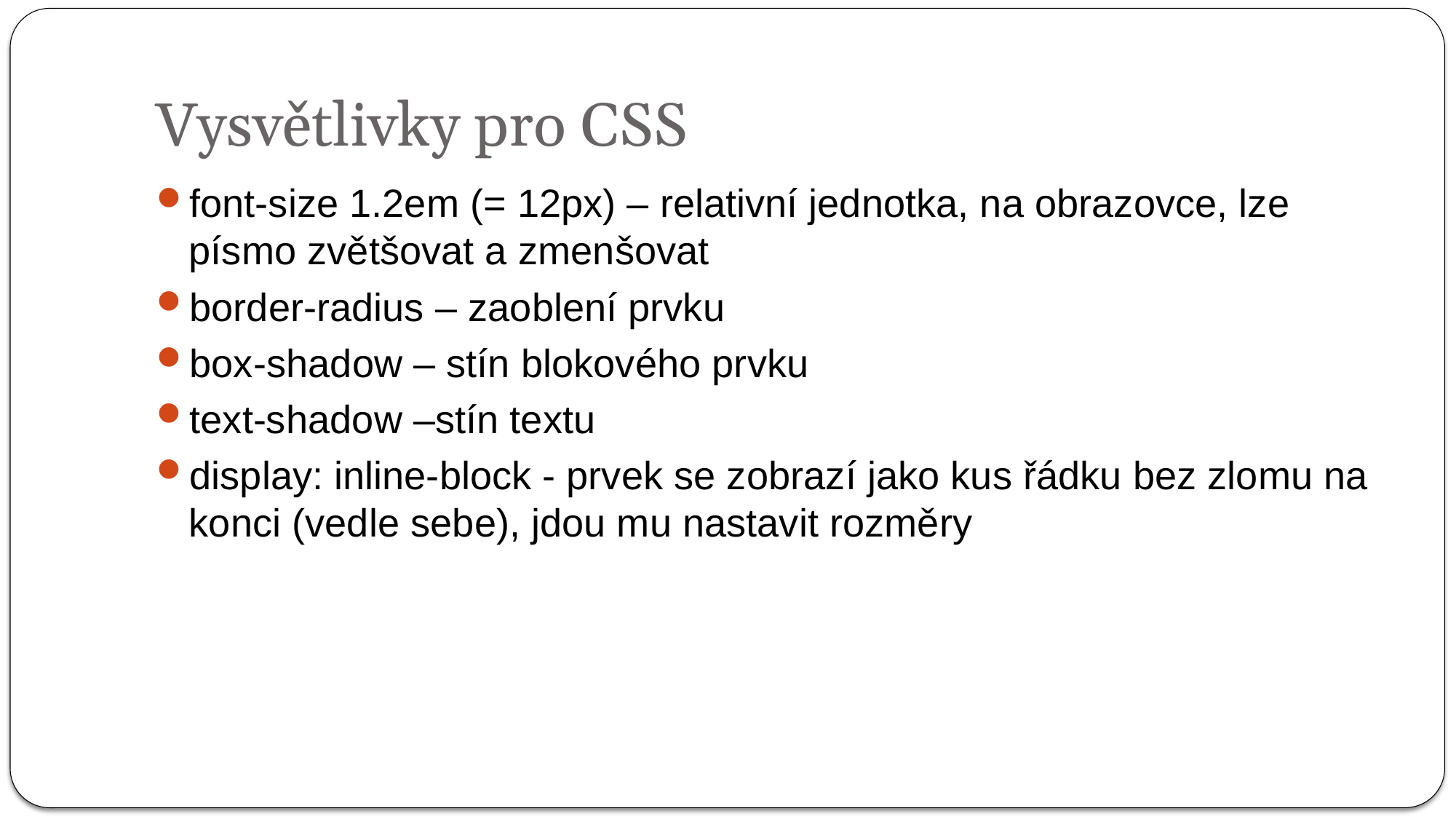

# Vysvětlivky pro CSS
font-size 1.2em (= 12px) – relativní jednotka, na obrazovce, lze písmo zvětšovat a zmenšovat
border-radius – zaoblení prvku
box-shadow – stín blokového prvku
text-shadow –stín textu
display: inline-block - prvek se zobrazí jako kus řádku bez zlomu na konci (vedle sebe), jdou mu nastavit rozměry